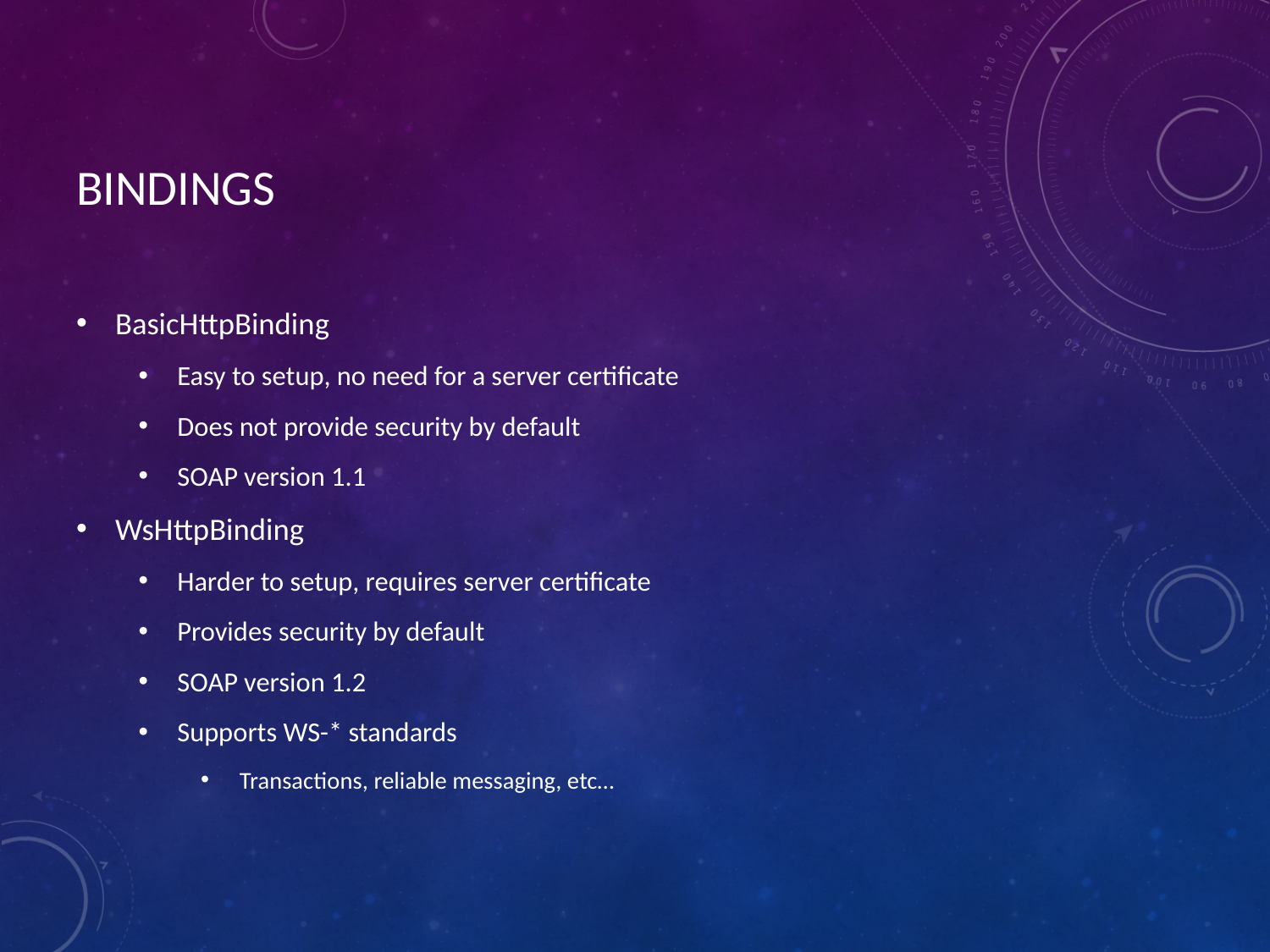

# bindings
BasicHttpBinding
Easy to setup, no need for a server certificate
Does not provide security by default
SOAP version 1.1
WsHttpBinding
Harder to setup, requires server certificate
Provides security by default
SOAP version 1.2
Supports WS-* standards
Transactions, reliable messaging, etc…